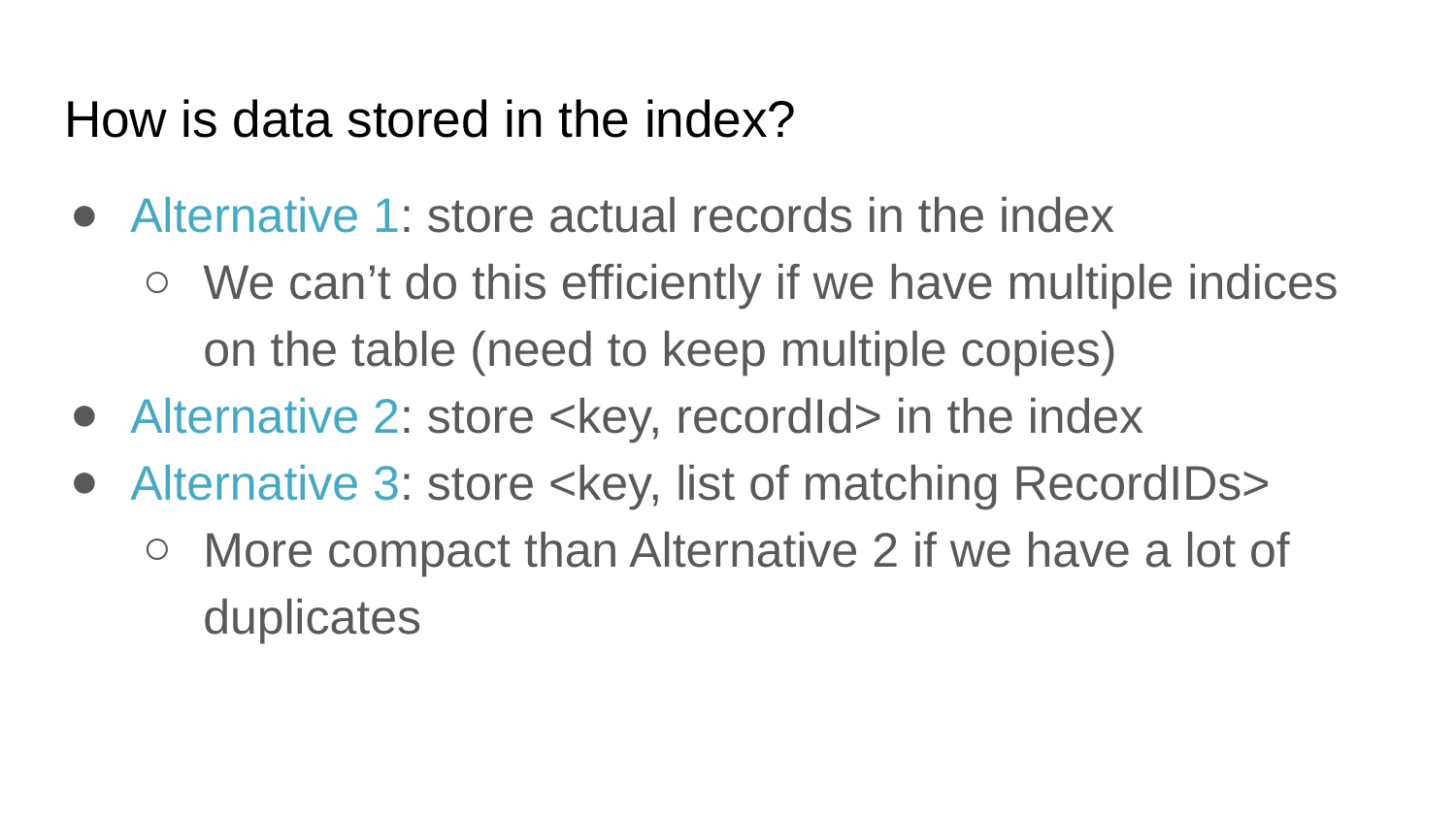

# How is data stored in the index?
Alternative 1: store actual records in the index
We can’t do this efficiently if we have multiple indices on the table (need to keep multiple copies)
Alternative 2: store <key, recordId> in the index
Alternative 3: store <key, list of matching RecordIDs>
More compact than Alternative 2 if we have a lot of duplicates